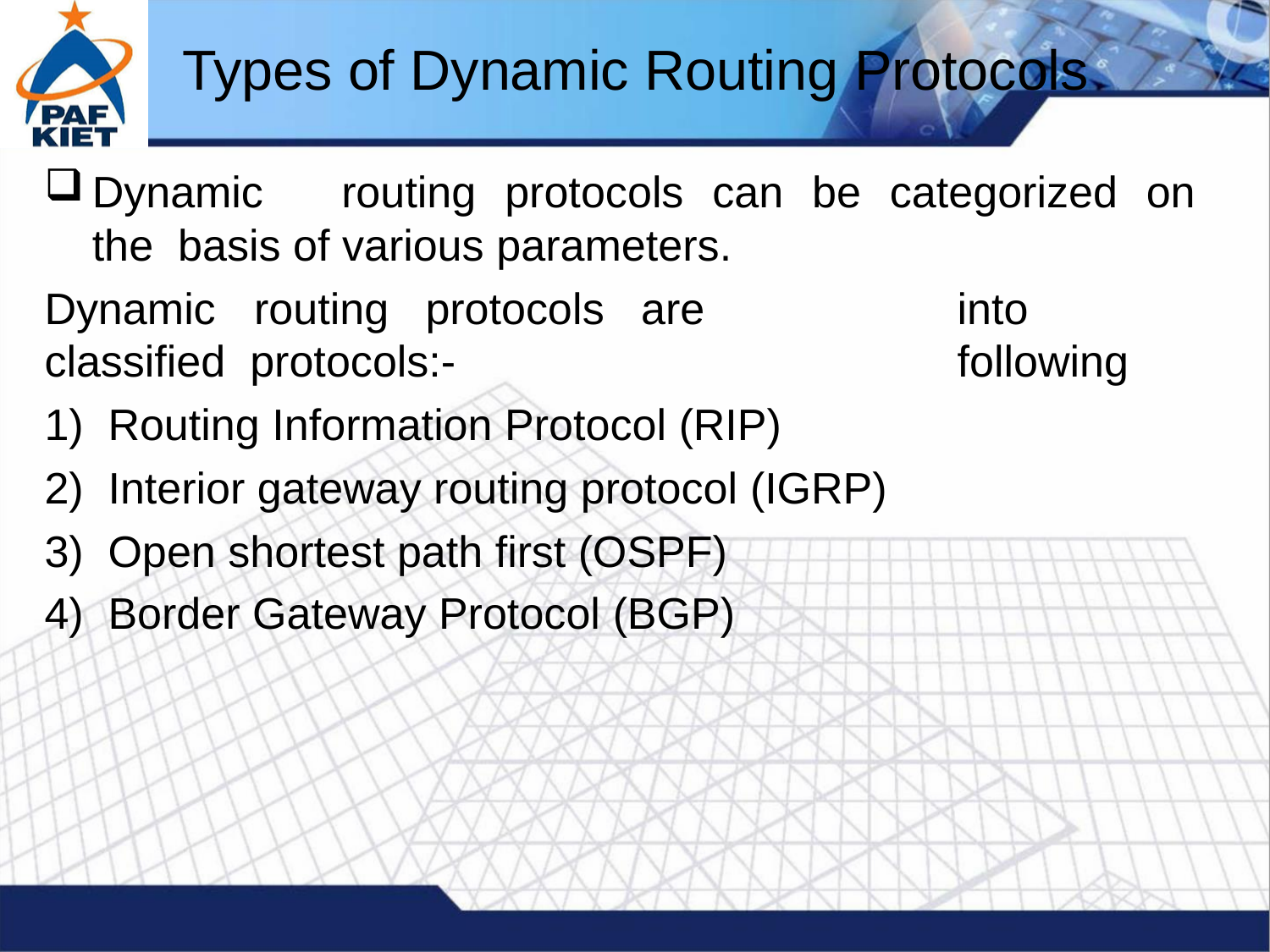

# Types of Dynamic Routing Protocols
Dynamic	routing	protocols	can	be	categorized	on	the  basis of various parameters.
Dynamic	routing	protocols	are	classified  protocols:-
Routing Information Protocol (RIP)
Interior gateway routing protocol (IGRP)
Open shortest path first (OSPF)
Border Gateway Protocol (BGP)
into	following